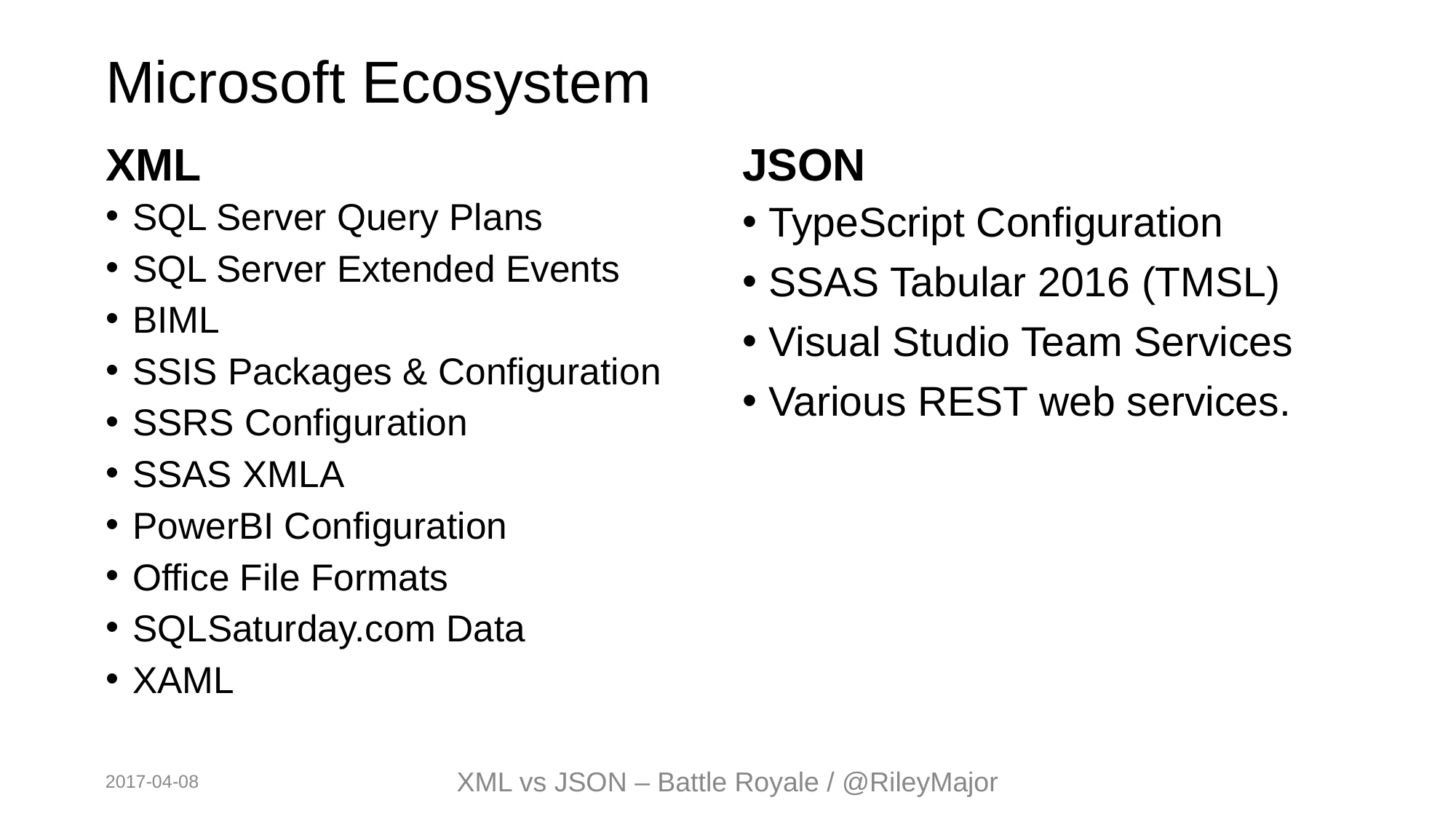

# Microsoft Ecosystem
XML
JSON
SQL Server Query Plans
SQL Server Extended Events
BIML
SSIS Packages & Configuration
SSRS Configuration
SSAS XMLA
PowerBI Configuration
Office File Formats
SQLSaturday.com Data
XAML
TypeScript Configuration
SSAS Tabular 2016 (TMSL)
Visual Studio Team Services
Various REST web services.
11